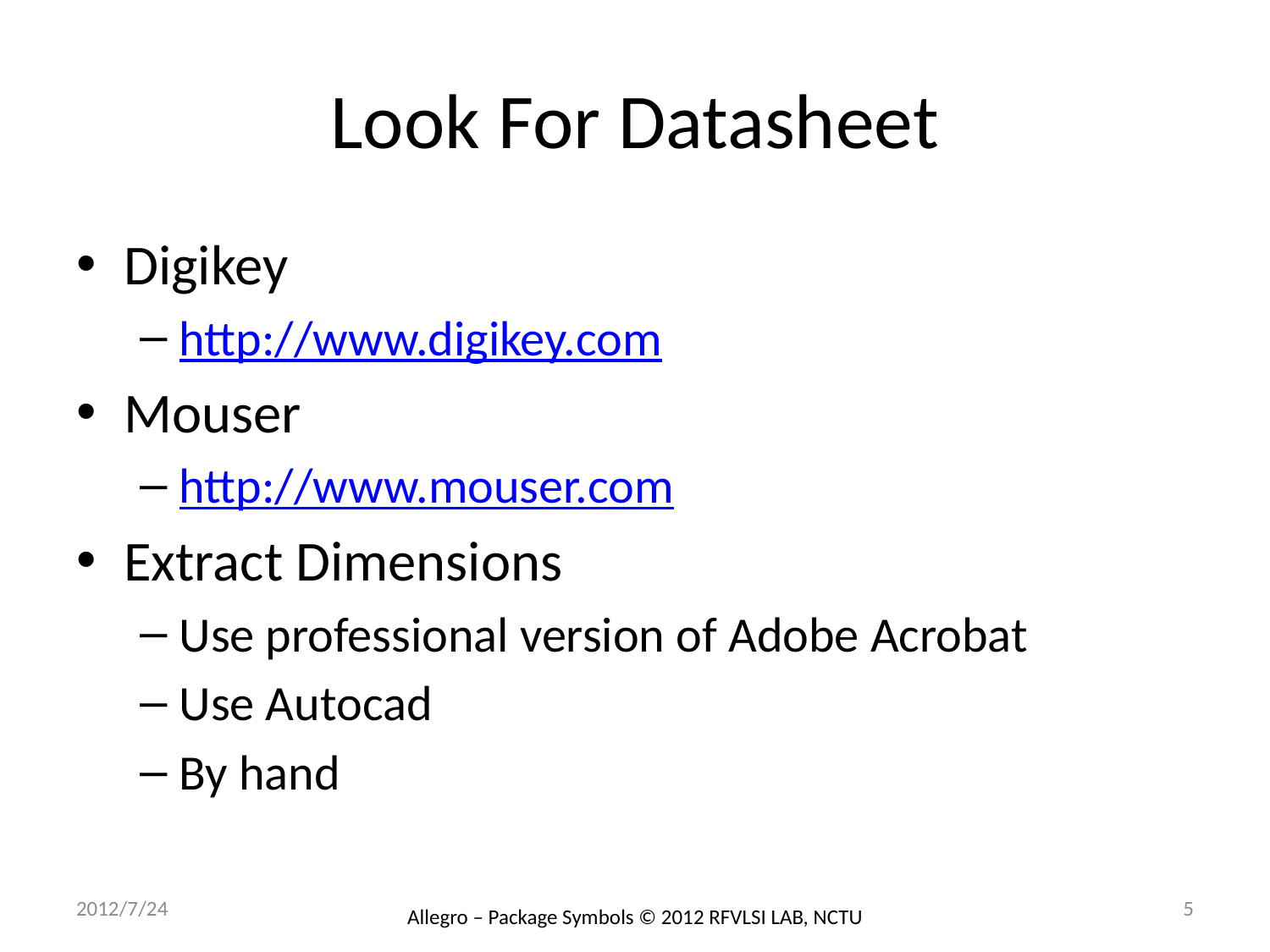

# Look For Datasheet
Digikey
http://www.digikey.com
Mouser
http://www.mouser.com
Extract Dimensions
Use professional version of Adobe Acrobat
Use Autocad
By hand

2012/7/24
5